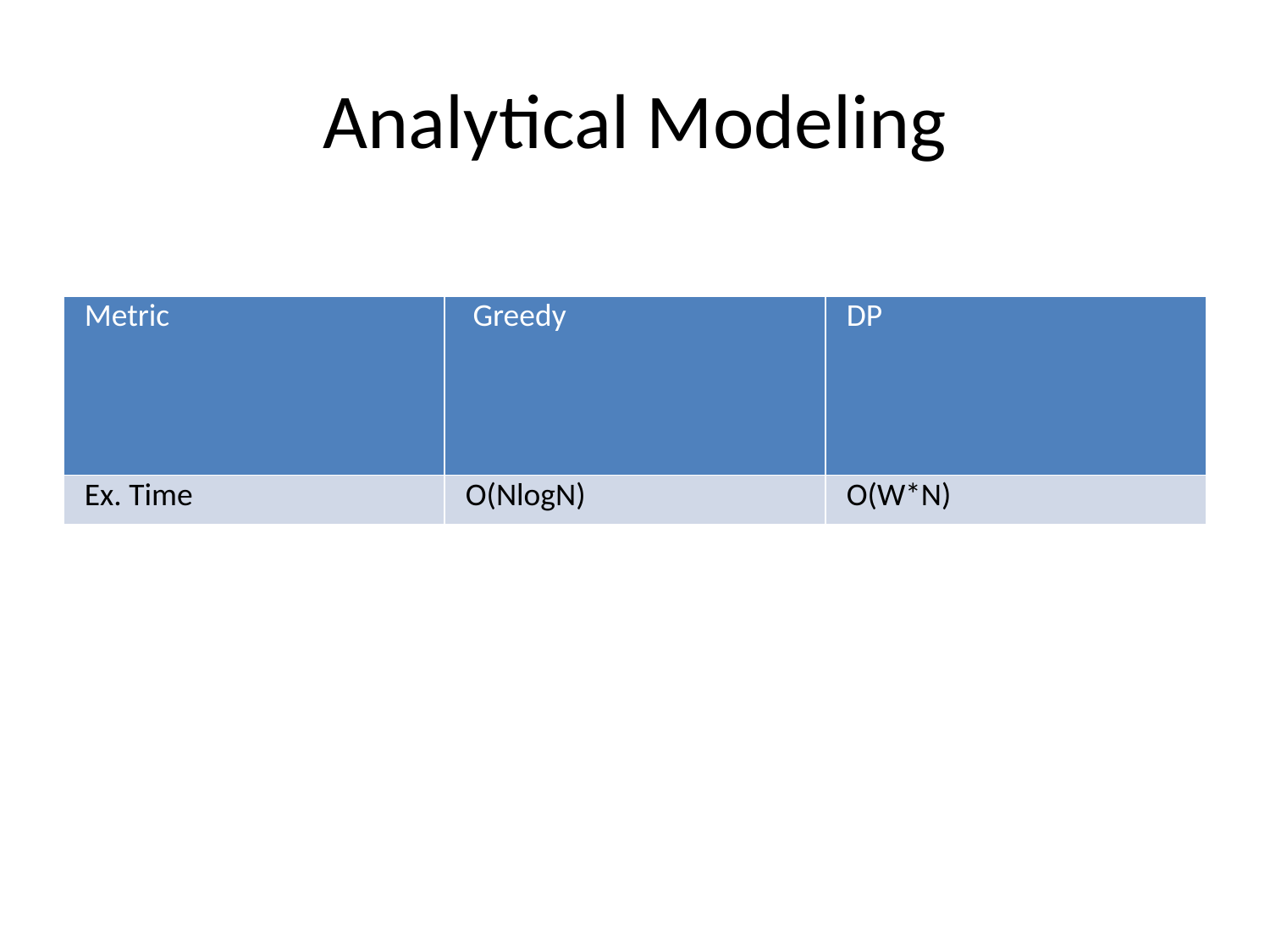

# Analytical Modeling
| Metric | Greedy | DP |
| --- | --- | --- |
| Ex. Time | O(NlogN) | O(W\*N) |